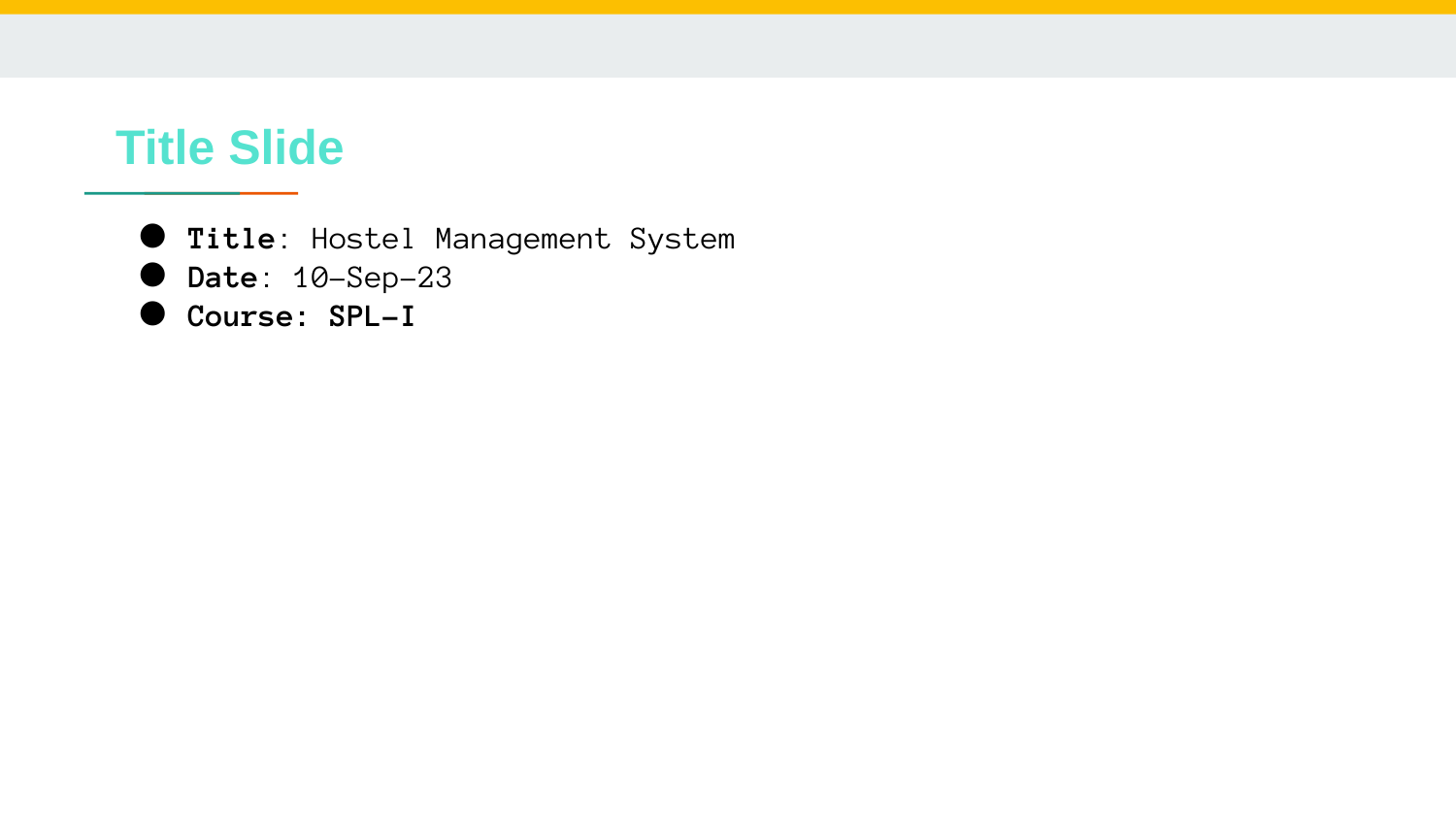

# Title Slide
Title: Hostel Management System
Date: 10-Sep-23
Course: SPL-I